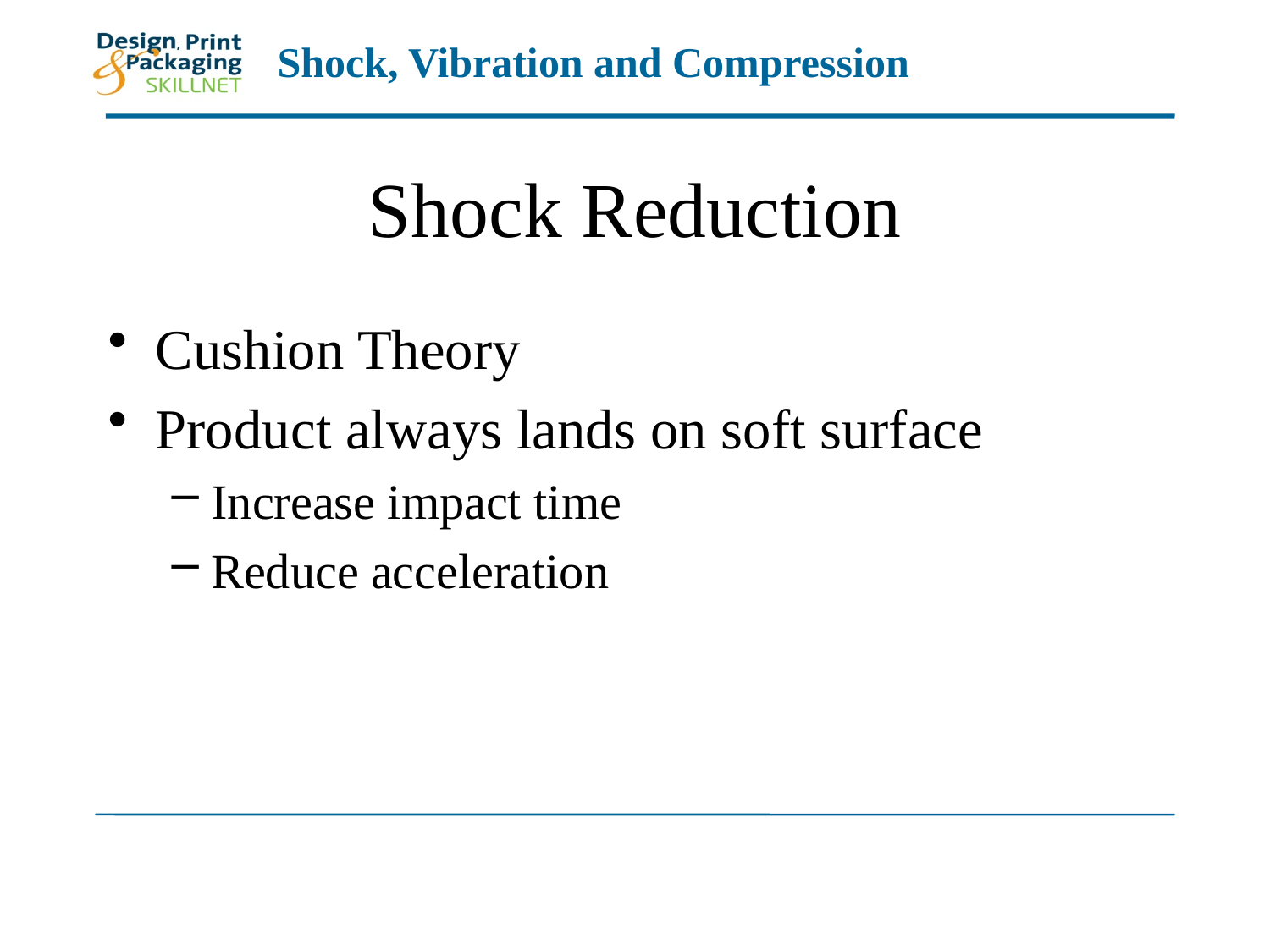

# Shock Reduction
Cushion Theory
Product always lands on soft surface
Increase impact time
Reduce acceleration